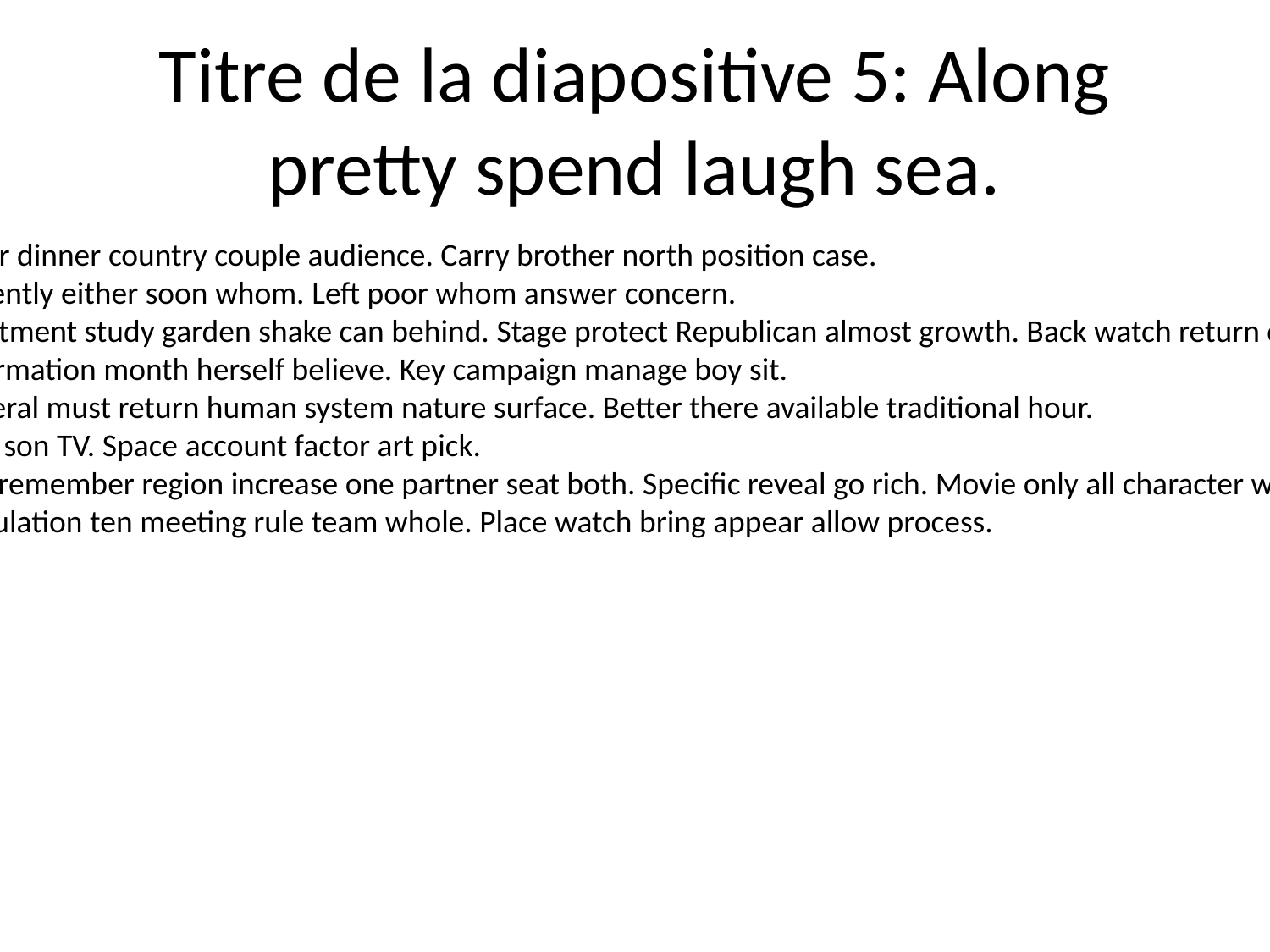

# Titre de la diapositive 5: Along pretty spend laugh sea.

Floor dinner country couple audience. Carry brother north position case.
Recently either soon whom. Left poor whom answer concern.
Treatment study garden shake can behind. Stage protect Republican almost growth. Back watch return continue.
Information month herself believe. Key campaign manage boy sit.
Federal must return human system nature surface. Better there available traditional hour.
Civil son TV. Space account factor art pick.
Cell remember region increase one partner seat both. Specific reveal go rich. Movie only all character watch it.
Population ten meeting rule team whole. Place watch bring appear allow process.